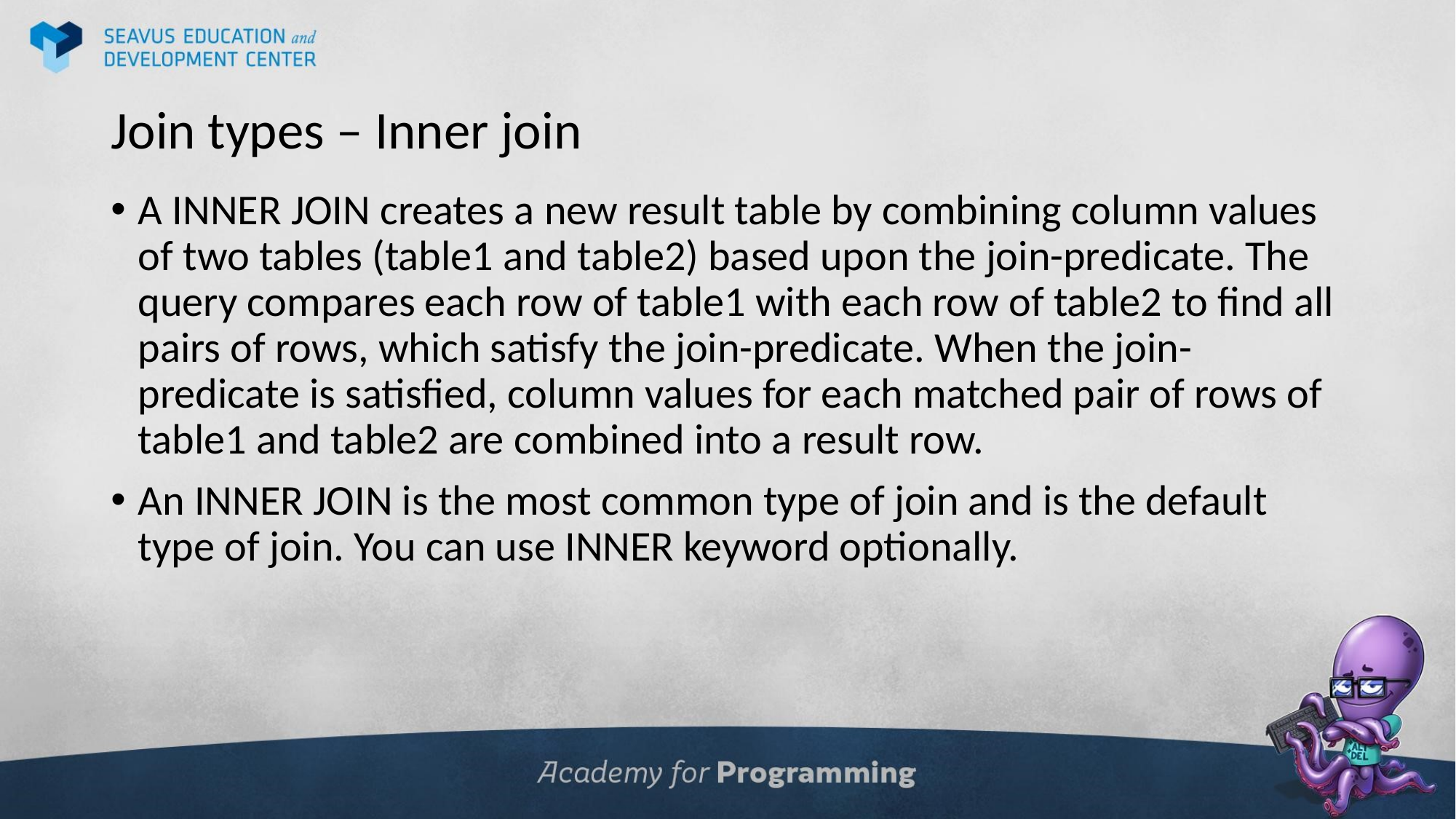

# Join types – Inner join
A INNER JOIN creates a new result table by combining column values of two tables (table1 and table2) based upon the join-predicate. The query compares each row of table1 with each row of table2 to find all pairs of rows, which satisfy the join-predicate. When the join-predicate is satisfied, column values for each matched pair of rows of table1 and table2 are combined into a result row.
An INNER JOIN is the most common type of join and is the default type of join. You can use INNER keyword optionally.